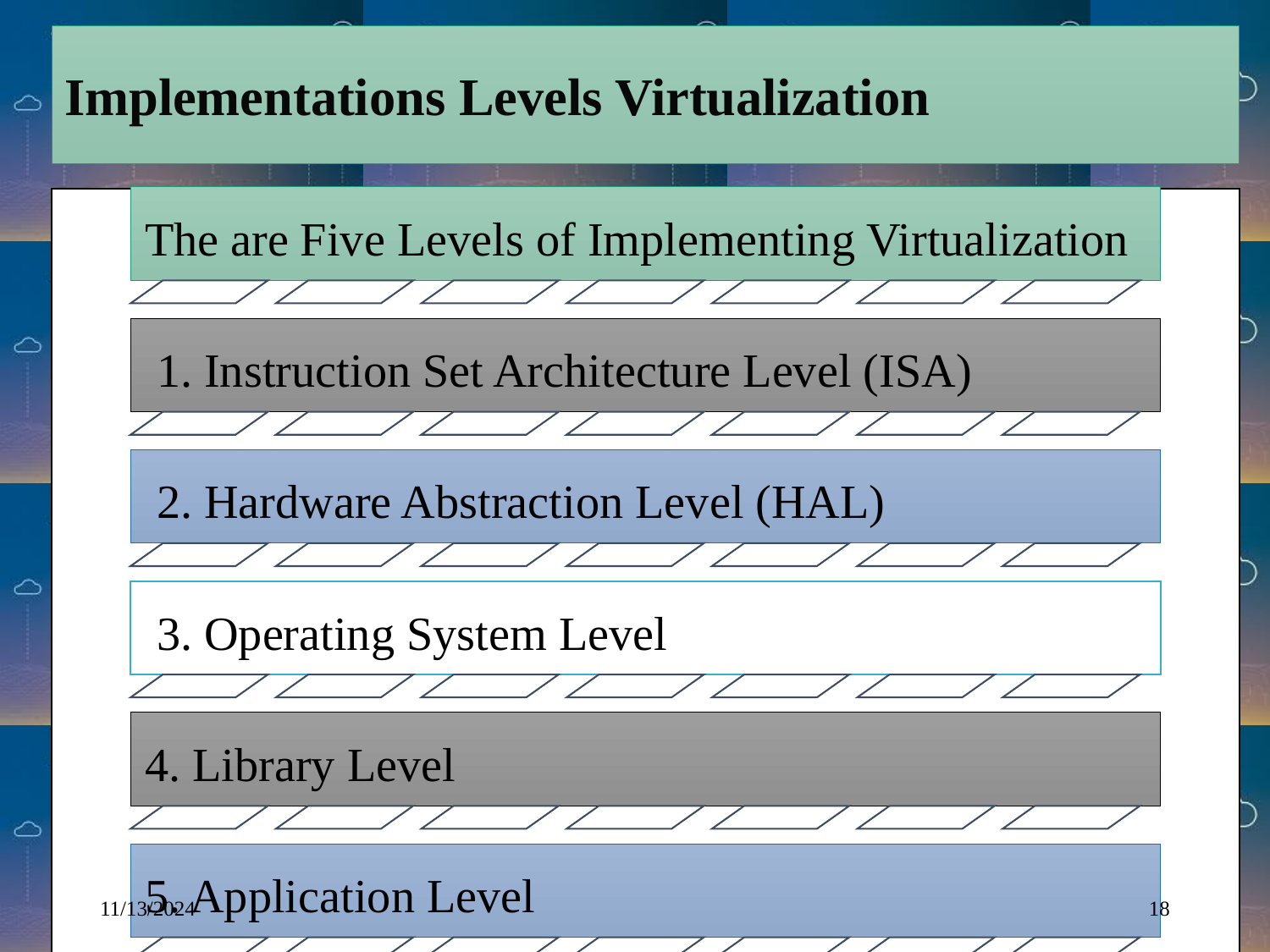

Implementations Levels Virtualization
The are Five Levels of Implementing Virtualization

 1. Instruction Set Architecture Level (ISA)

 2. Hardware Abstraction Level (HAL)

 3. Operating System Level

4. Library Level

5. Application Level

11/13/2024
18